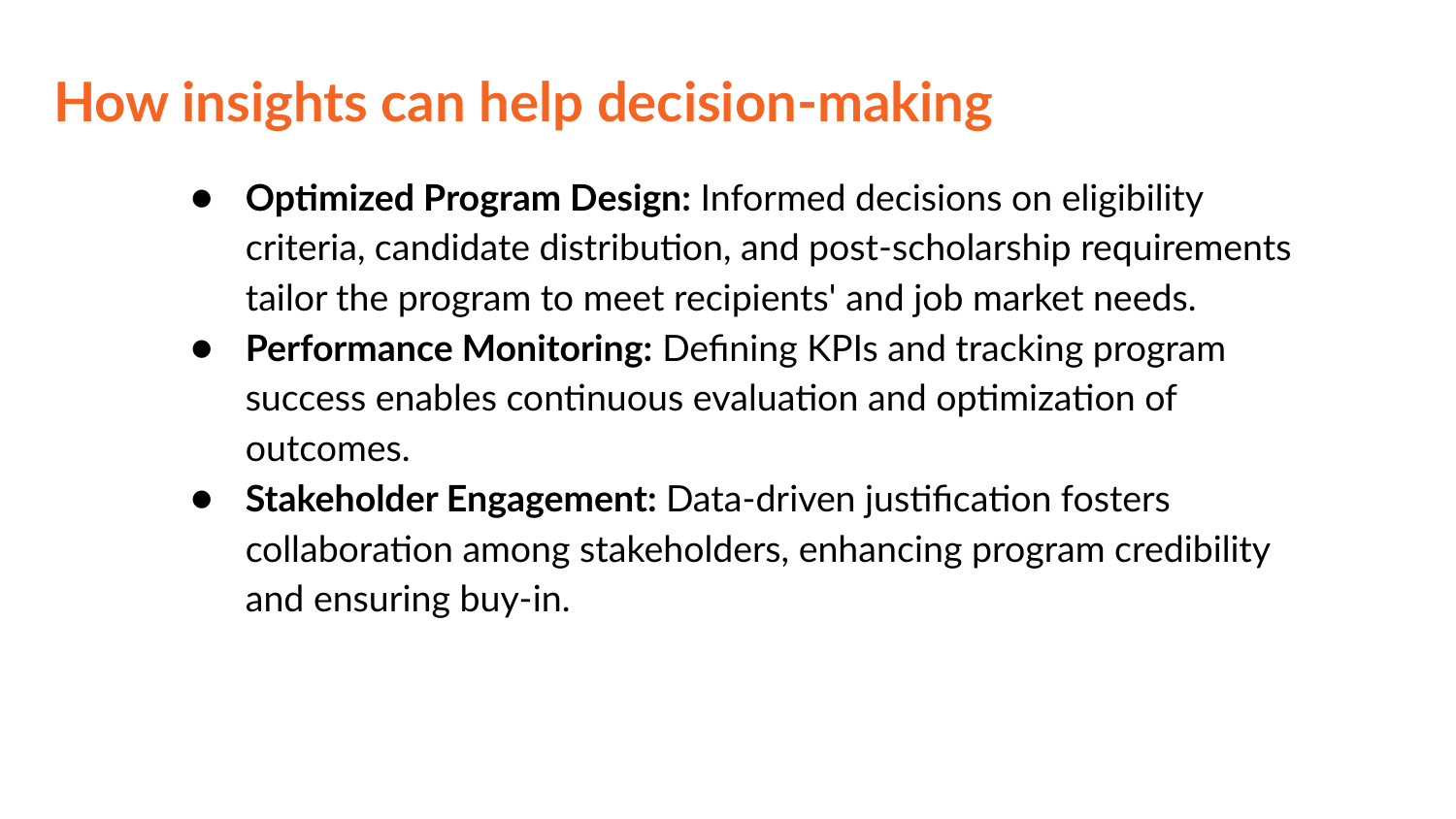

How insights can help decision-making

Optimized Program Design: Informed decisions on eligibility criteria, candidate distribution, and post-scholarship requirements tailor the program to meet recipients' and job market needs.
Performance Monitoring: Defining KPIs and tracking program success enables continuous evaluation and optimization of outcomes.
Stakeholder Engagement: Data-driven justification fosters collaboration among stakeholders, enhancing program credibility and ensuring buy-in.